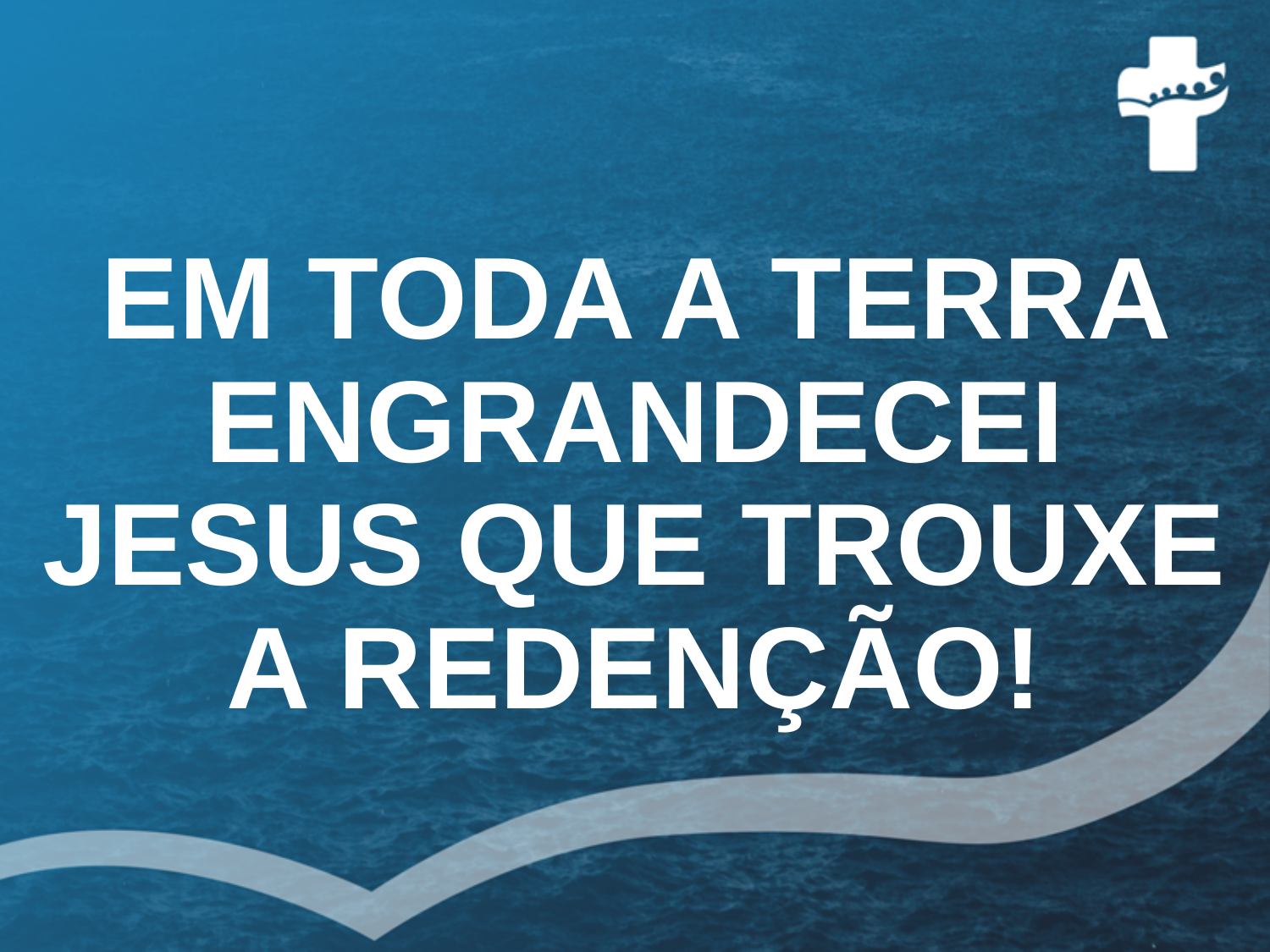

# EM TODA A TERRA ENGRANDECEI JESUS QUE TROUXE A REDENÇÃO!